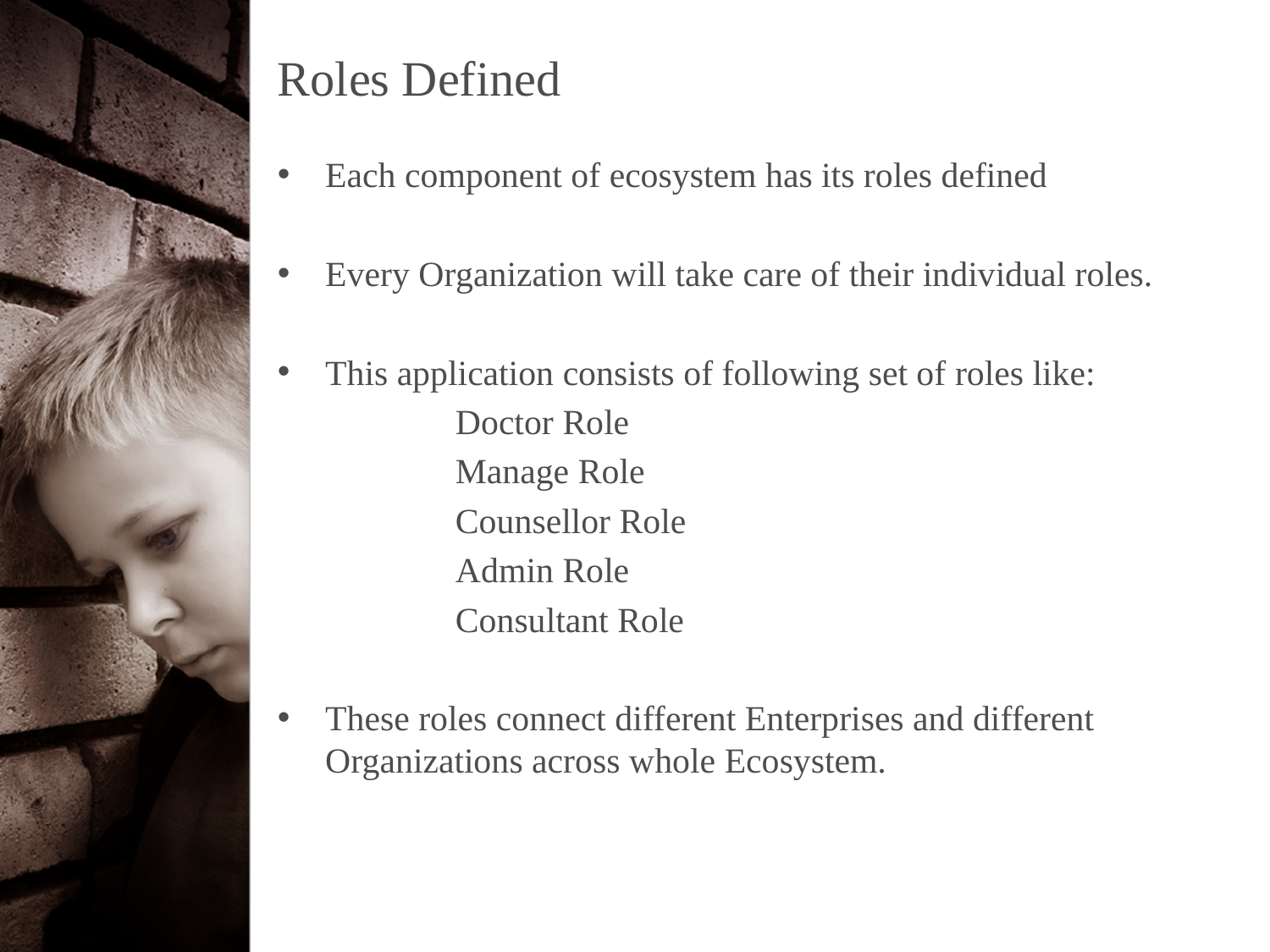

# Roles Defined
Each component of ecosystem has its roles defined

Every Organization will take care of their individual roles.

This application consists of following set of roles like:
                    Doctor Role
                    Manage Role
                    Counsellor Role
                    Admin Role
                    Consultant Role

These roles connect different Enterprises and different Organizations across whole Ecosystem.